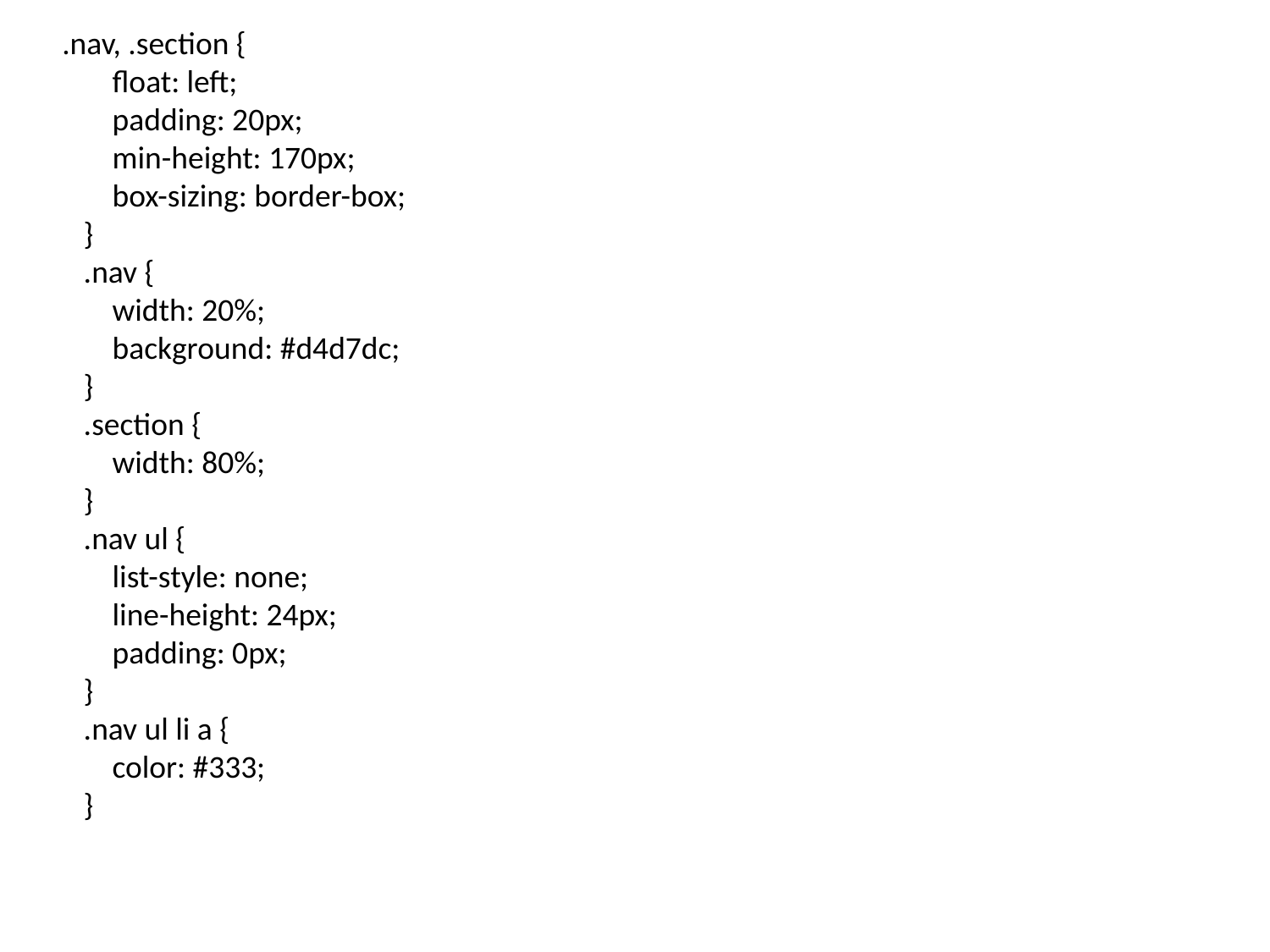

.nav, .section {
        float: left;
        padding: 20px;
        min-height: 170px;
        box-sizing: border-box;
    }
    .nav {
        width: 20%;
        background: #d4d7dc;
    }
    .section {
        width: 80%;
    }
    .nav ul {
        list-style: none;
        line-height: 24px;
        padding: 0px;
    }
    .nav ul li a {
        color: #333;
    }